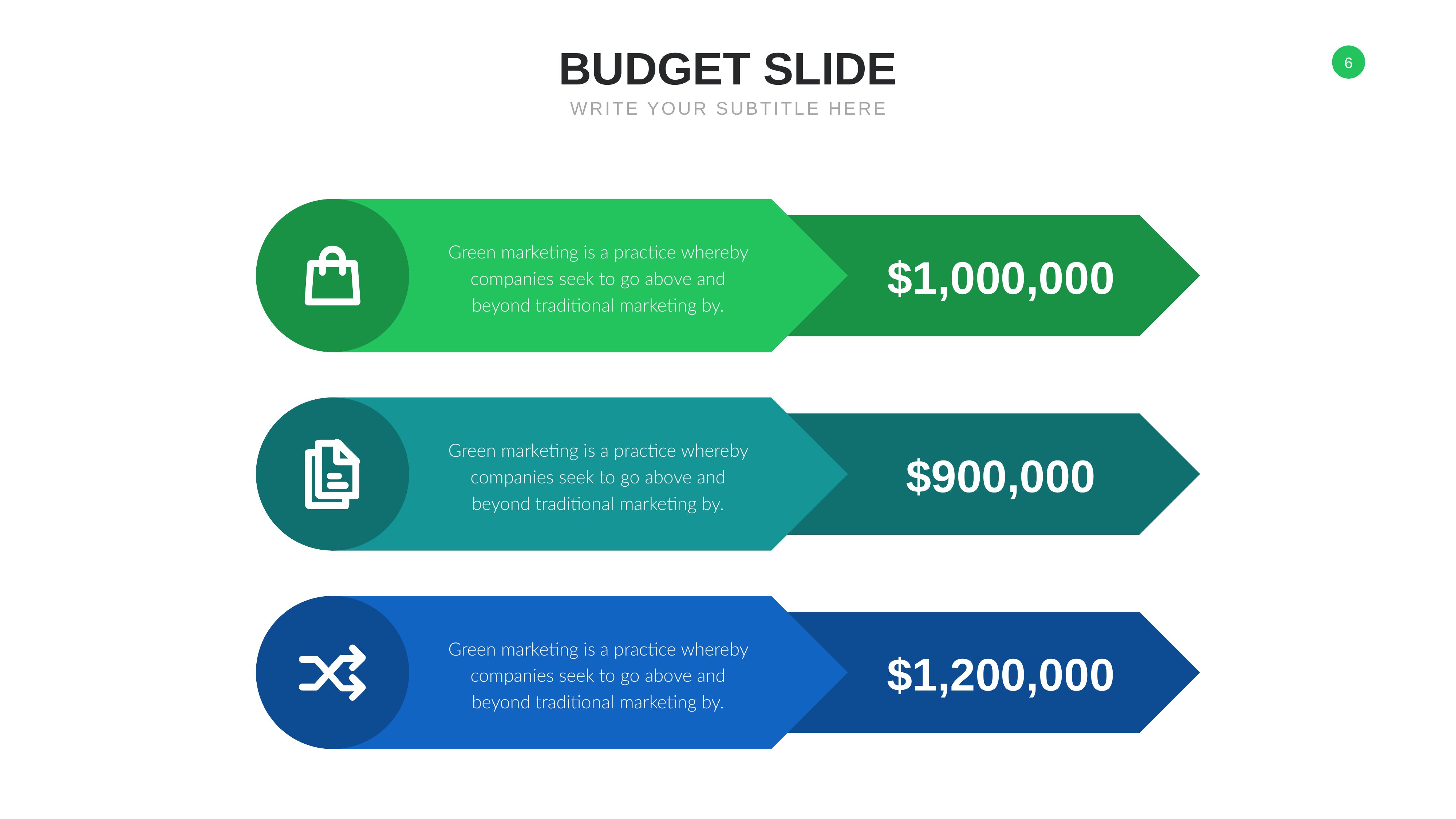

BUDGET SLIDE
WRITE YOUR SUBTITLE HERE

Green marketing is a practice whereby companies seek to go above and beyond traditional marketing by.
$1,000,000

Green marketing is a practice whereby companies seek to go above and beyond traditional marketing by.

$900,000

Green marketing is a practice whereby companies seek to go above and beyond traditional marketing by.
$1,200,000